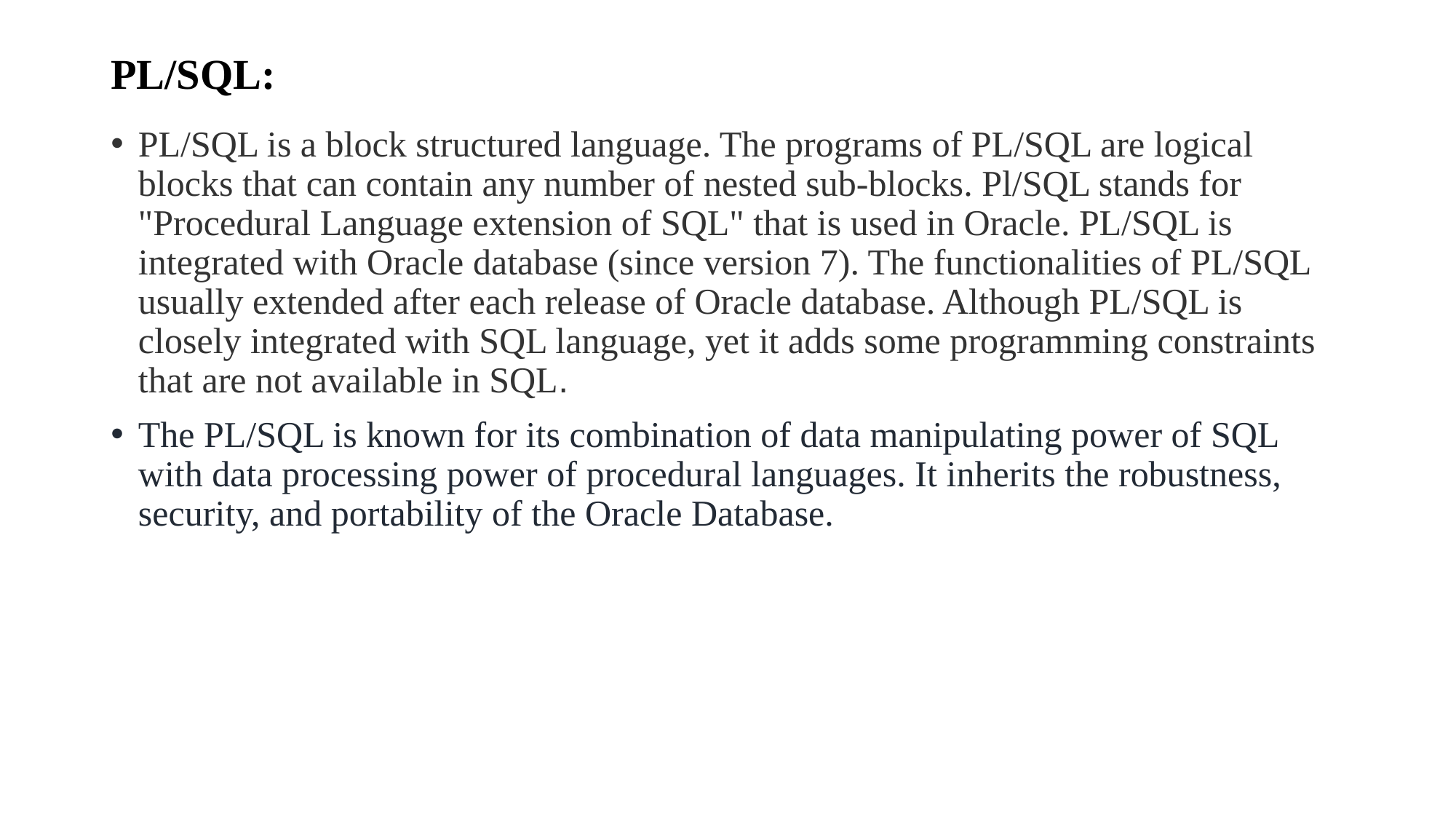

# PL/SQL:
PL/SQL is a block structured language. The programs of PL/SQL are logical blocks that can contain any number of nested sub-blocks. Pl/SQL stands for "Procedural Language extension of SQL" that is used in Oracle. PL/SQL is integrated with Oracle database (since version 7). The functionalities of PL/SQL usually extended after each release of Oracle database. Although PL/SQL is closely integrated with SQL language, yet it adds some programming constraints that are not available in SQL.
The PL/SQL is known for its combination of data manipulating power of SQL with data processing power of procedural languages. It inherits the robustness, security, and portability of the Oracle Database.